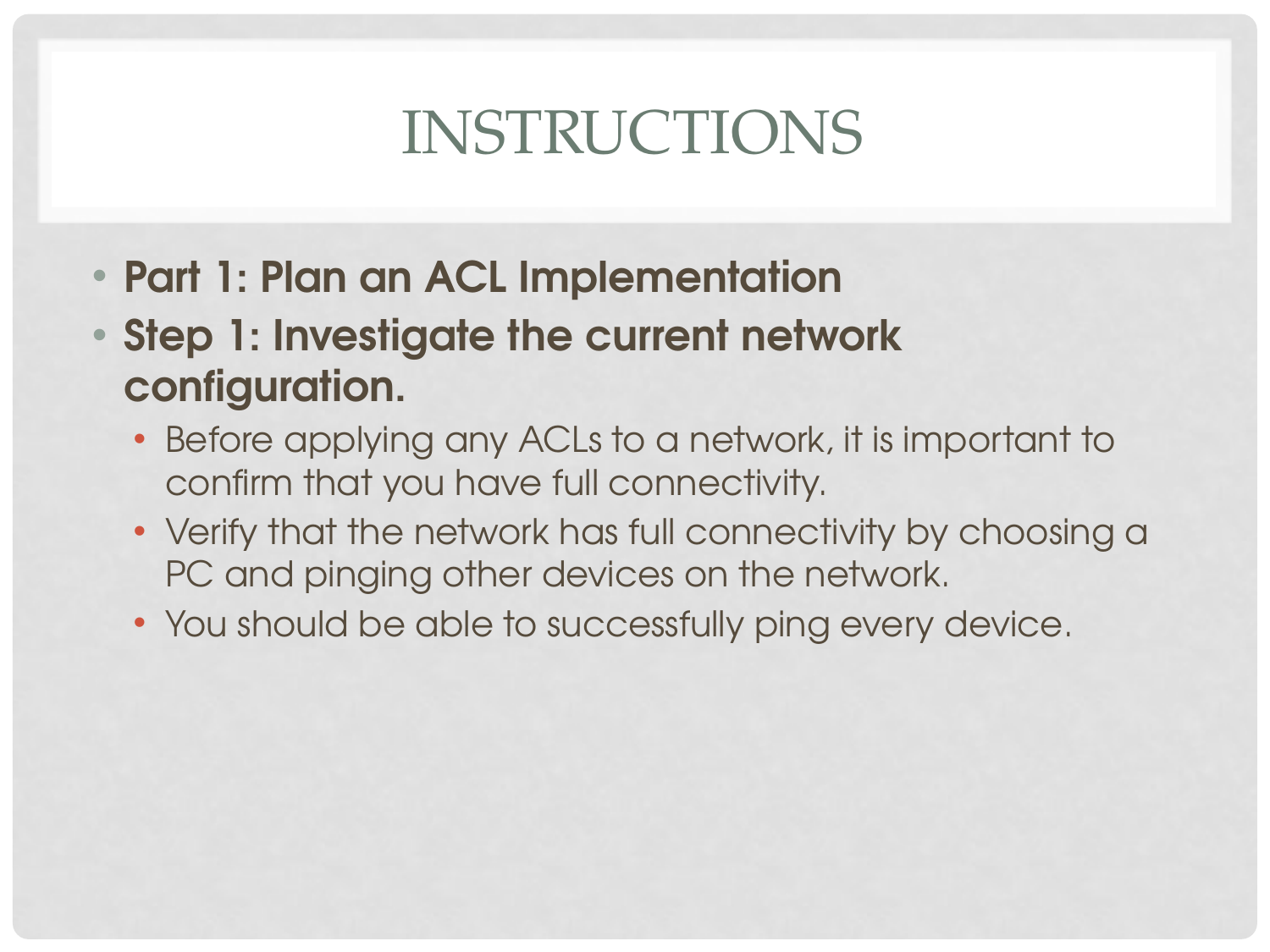

# Instructions
Part 1: Plan an ACL Implementation
Step 1: Investigate the current network configuration.
Before applying any ACLs to a network, it is important to confirm that you have full connectivity.
Verify that the network has full connectivity by choosing a PC and pinging other devices on the network.
You should be able to successfully ping every device.